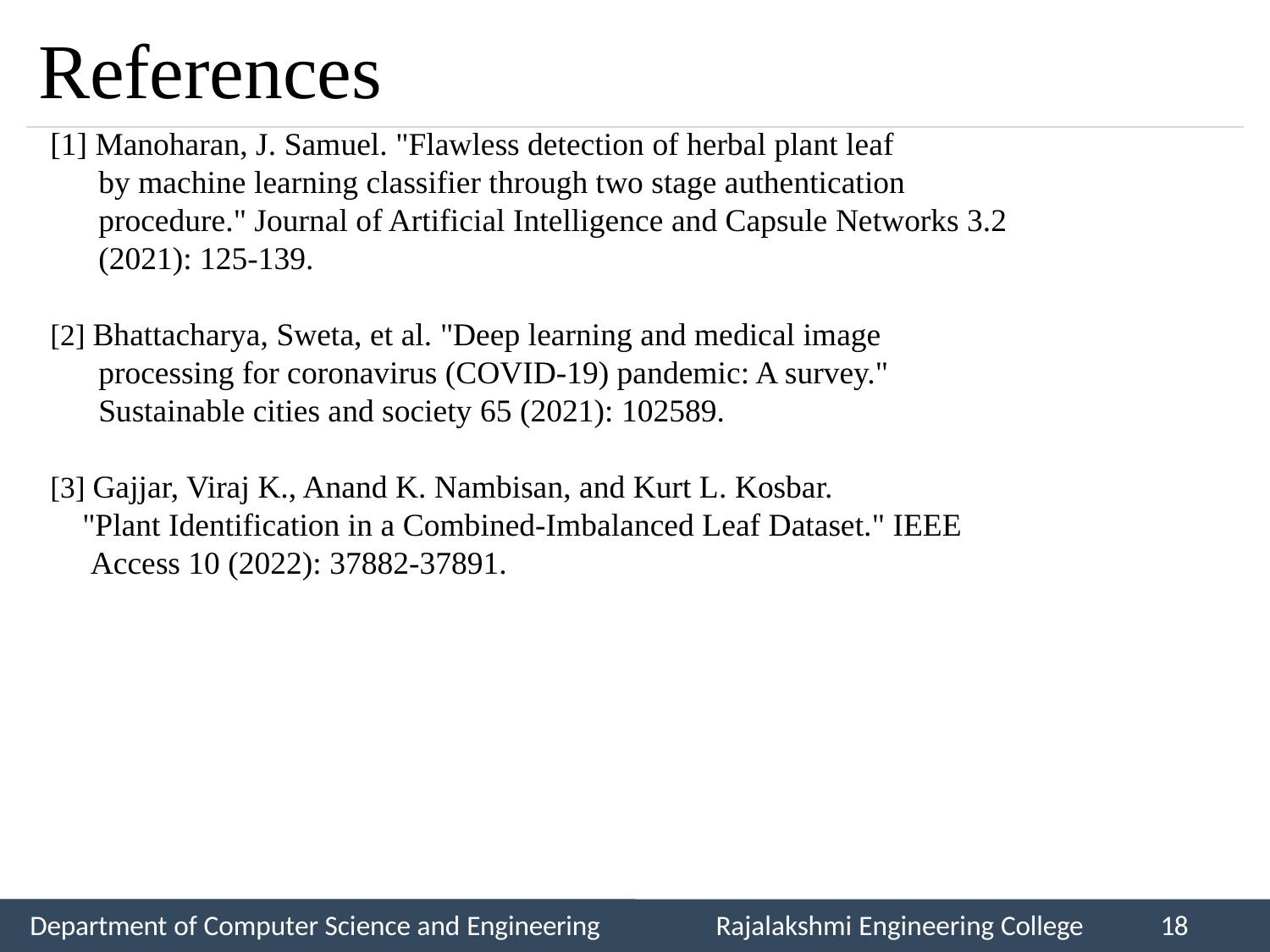

# References
[1] Manoharan, J. Samuel. "Flawless detection of herbal plant leaf
      by machine learning classifier through two stage authentication
      procedure." Journal of Artificial Intelligence and Capsule Networks 3.2
      (2021): 125-139.

[2] Bhattacharya, Sweta, et al. "Deep learning and medical image
      processing for coronavirus (COVID-19) pandemic: A survey."
      Sustainable cities and society 65 (2021): 102589.

[3] Gajjar, Viraj K., Anand K. Nambisan, and Kurt L. Kosbar.
    "Plant Identification in a Combined-Imbalanced Leaf Dataset." IEEE
     Access 10 (2022): 37882-37891.
Department of Computer Science and Engineering
Rajalakshmi Engineering College
18